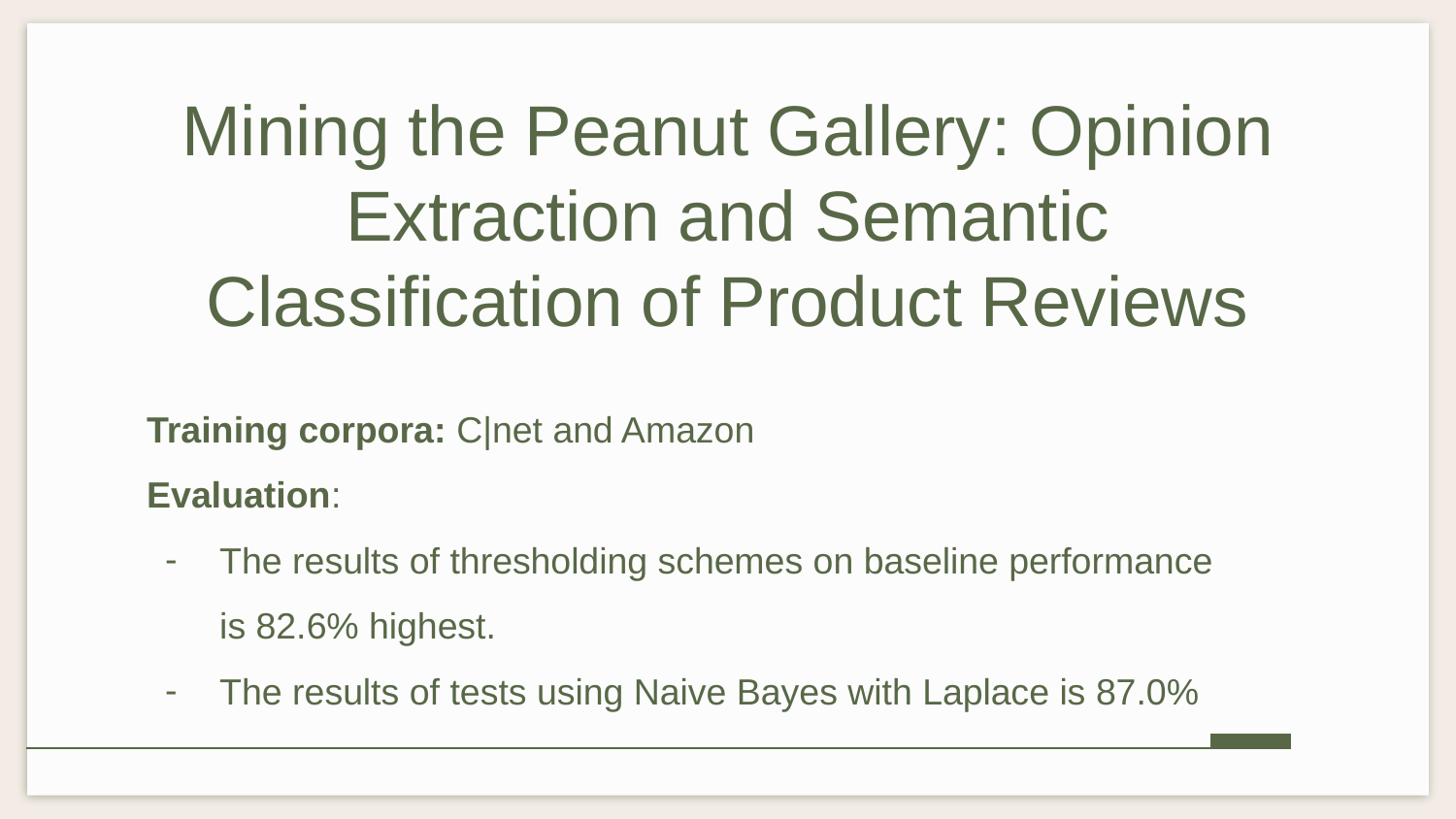

# Mining the Peanut Gallery: Opinion Extraction and Semantic Classification of Product Reviews
Training corpora: C|net and Amazon
Evaluation:
The results of thresholding schemes on baseline performance is 82.6% highest.
The results of tests using Naive Bayes with Laplace is 87.0%